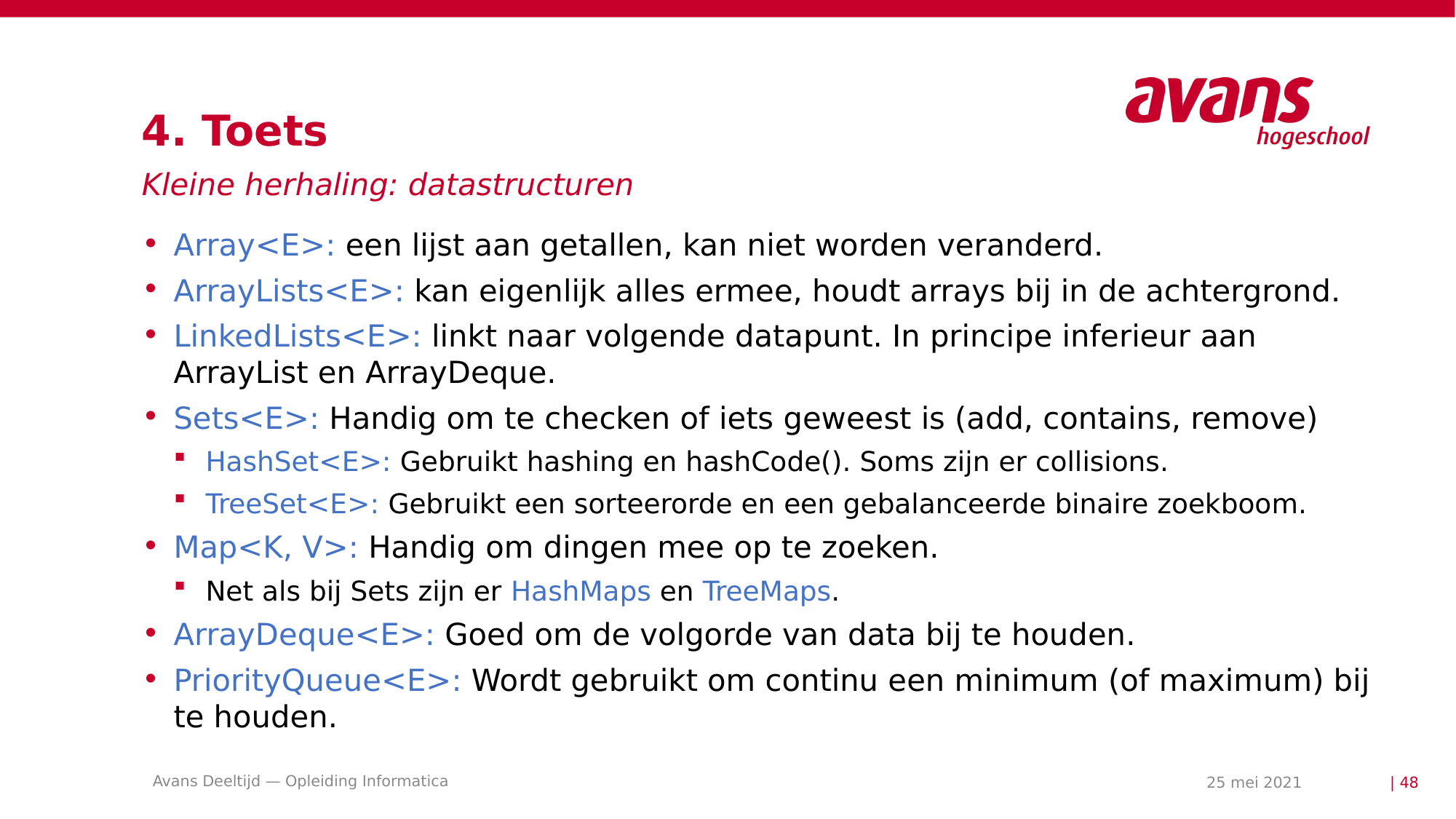

# 4. Toets
Kleine herhaling: datastructuren
Array<E>: een lijst aan getallen, kan niet worden veranderd.
ArrayLists<E>: kan eigenlijk alles ermee, houdt arrays bij in de achtergrond.
LinkedLists<E>: linkt naar volgende datapunt. In principe inferieur aan ArrayList en ArrayDeque.
Sets<E>: Handig om te checken of iets geweest is (add, contains, remove)
HashSet<E>: Gebruikt hashing en hashCode(). Soms zijn er collisions.
TreeSet<E>: Gebruikt een sorteerorde en een gebalanceerde binaire zoekboom.
Map<K, V>: Handig om dingen mee op te zoeken.
Net als bij Sets zijn er HashMaps en TreeMaps.
ArrayDeque<E>: Goed om de volgorde van data bij te houden.
PriorityQueue<E>: Wordt gebruikt om continu een minimum (of maximum) bij te houden.
Avans Deeltijd — Opleiding Informatica
25 mei 2021
| 48